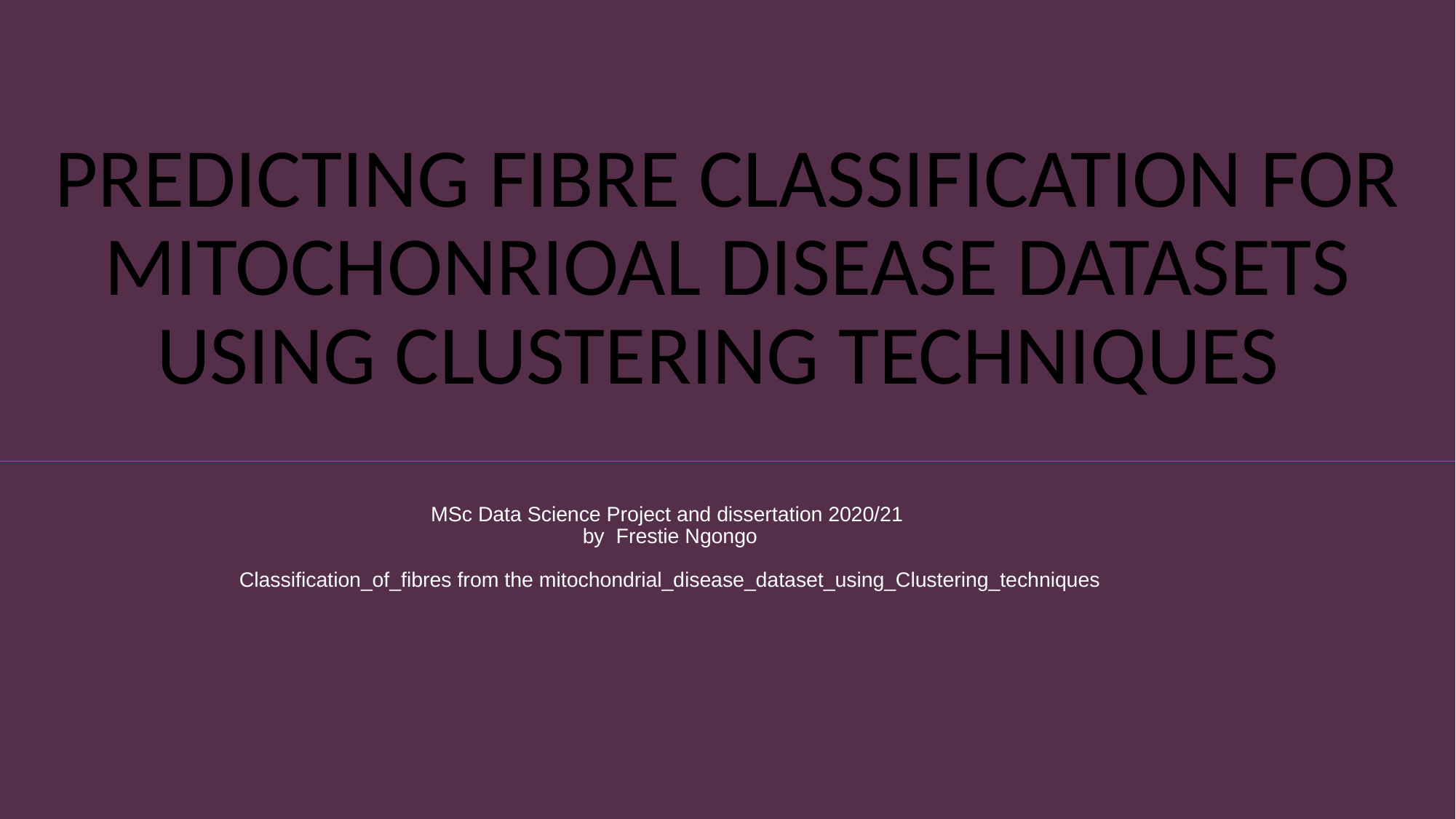

# PREDICTING FIBRE CLASSIFICATION FOR MITOCHONRIOAL DISEASE DATASETS USING CLUSTERING TECHNIQUES
MSc Data Science Project and dissertation 2020/21
by  Frestie Ngongo

Classification_of_fibres from the mitochondrial_disease_dataset_using_Clustering_techniques